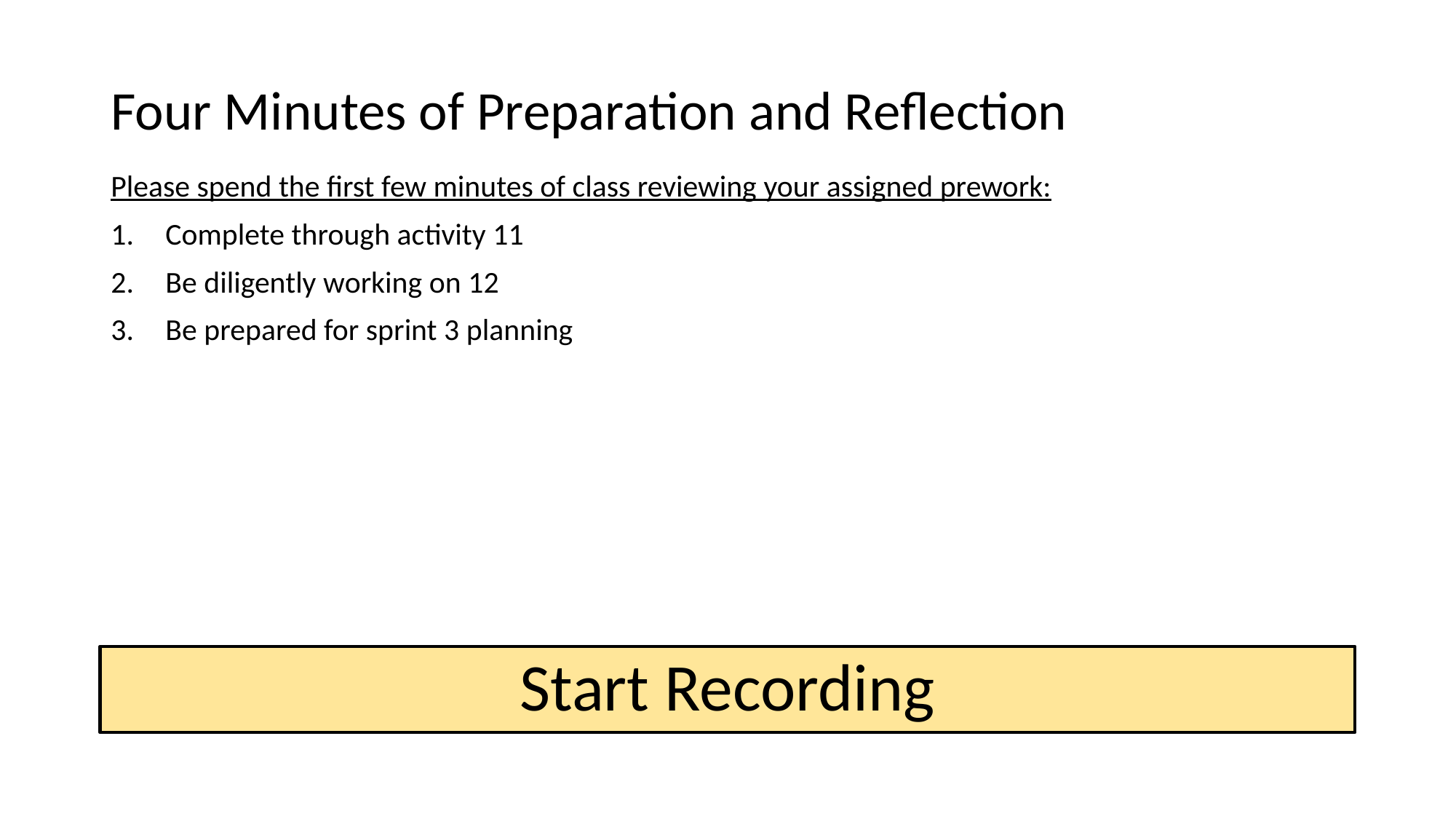

# Four Minutes of Preparation and Reflection
Please spend the first few minutes of class reviewing your assigned prework:
Complete through activity 11
Be diligently working on 12
Be prepared for sprint 3 planning

Start Recording